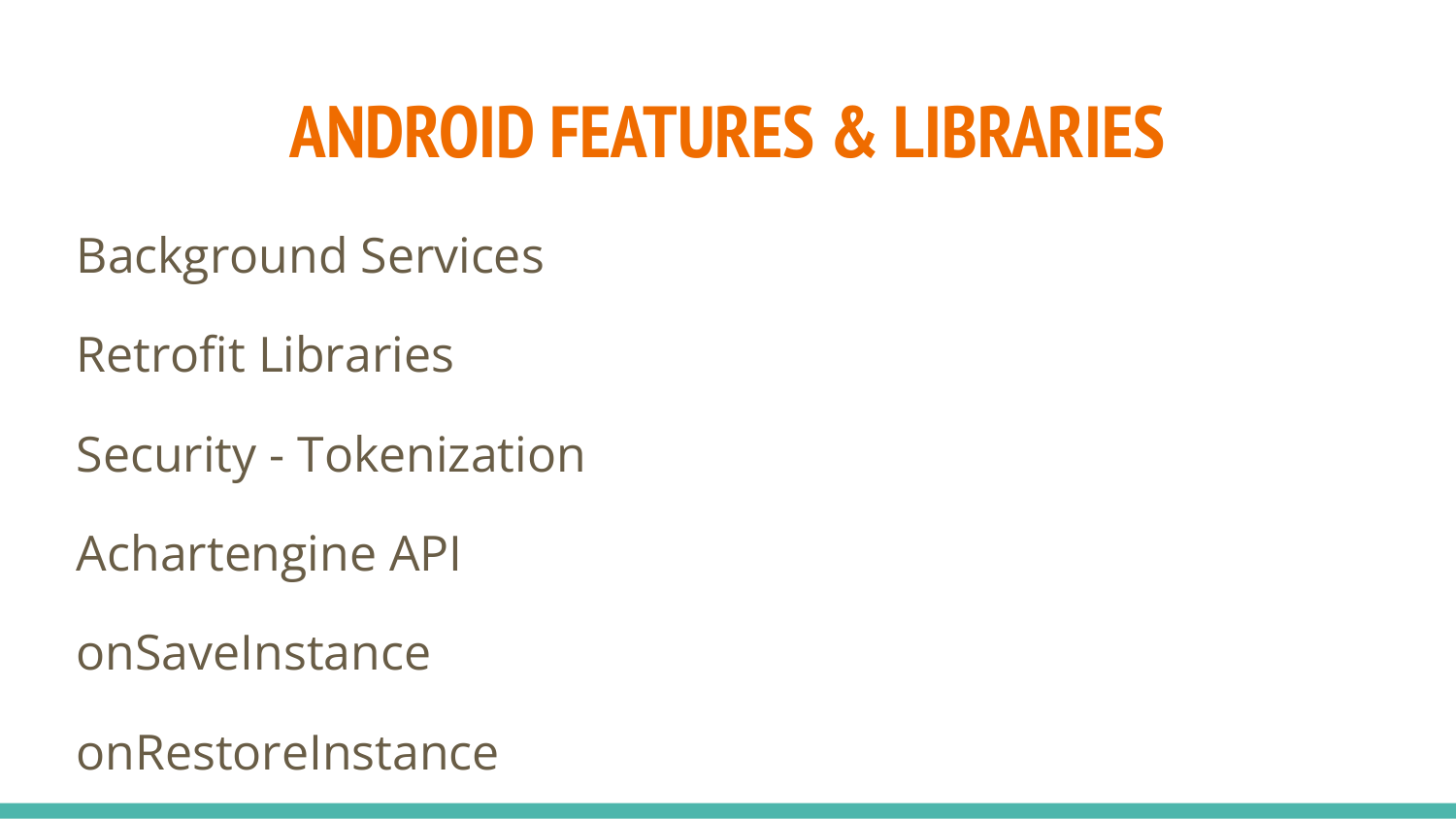

# ANDROID FEATURES & LIBRARIES
Background Services
Retrofit Libraries
Security - Tokenization
Achartengine API
onSaveInstance
onRestoreInstance